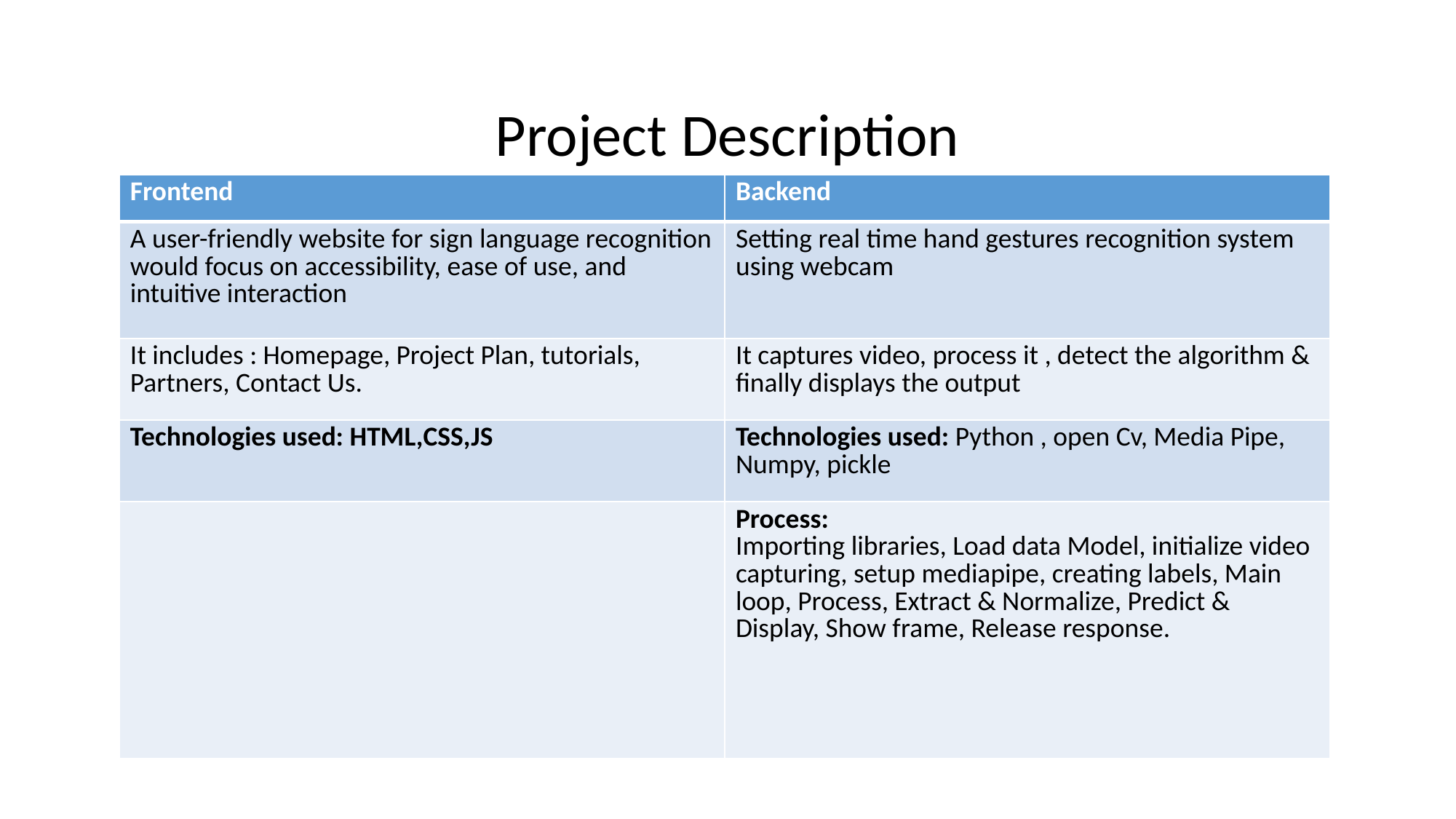

# Project Description
| Frontend | Backend |
| --- | --- |
| A user-friendly website for sign language recognition would focus on accessibility, ease of use, and intuitive interaction | Setting real time hand gestures recognition system using webcam |
| It includes : Homepage, Project Plan, tutorials, Partners, Contact Us. | It captures video, process it , detect the algorithm & finally displays the output |
| Technologies used: HTML,CSS,JS | Technologies used: Python , open Cv, Media Pipe, Numpy, pickle |
|  | Process: Importing libraries, Load data Model, initialize video capturing, setup mediapipe, creating labels, Main loop, Process, Extract & Normalize, Predict & Display, Show frame, Release response. |